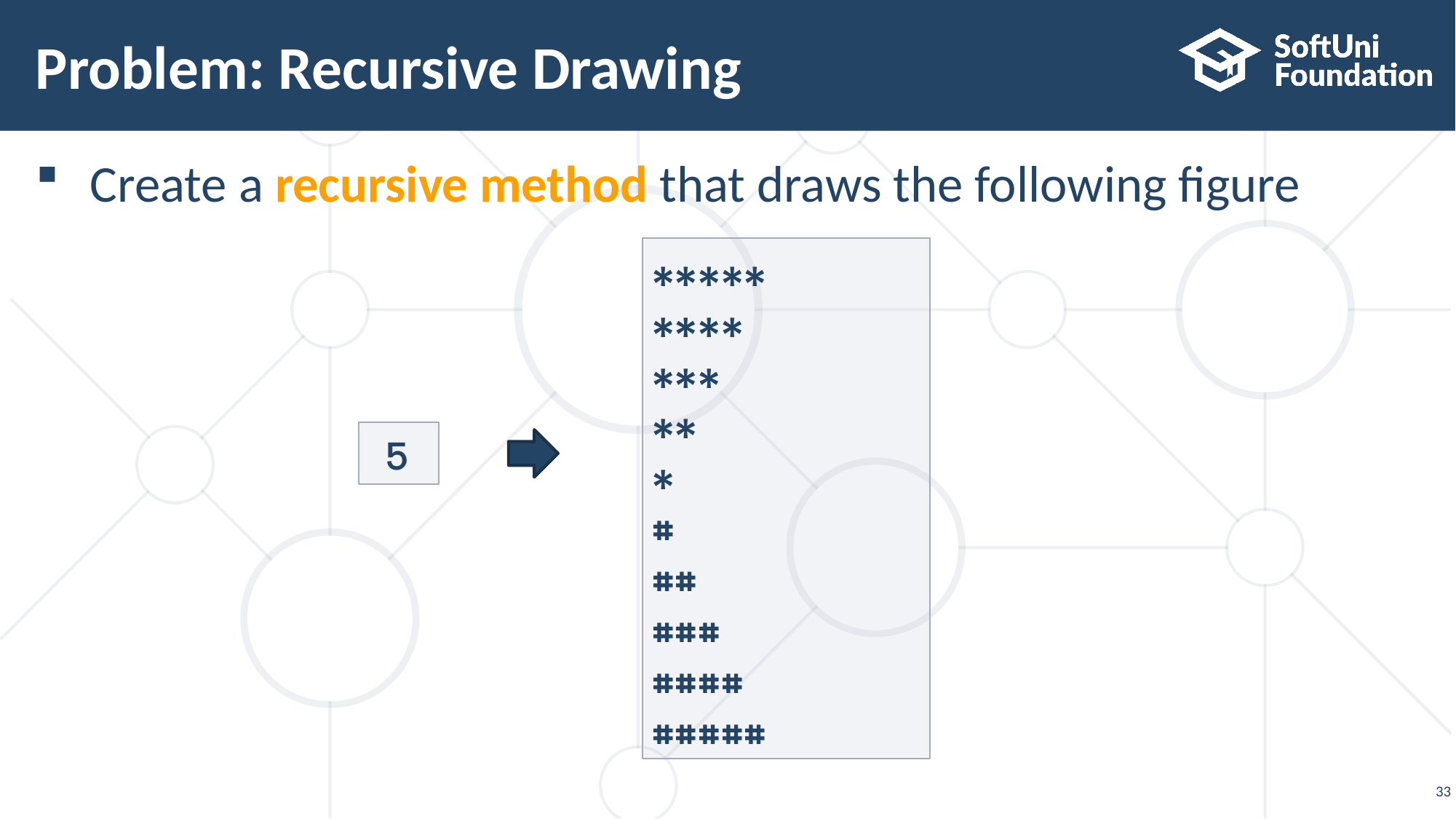

# Problem: Recursive Drawing
Create a recursive method that draws the following figure

*****
****
***
**
*
#
##
###
####
#####
5

33